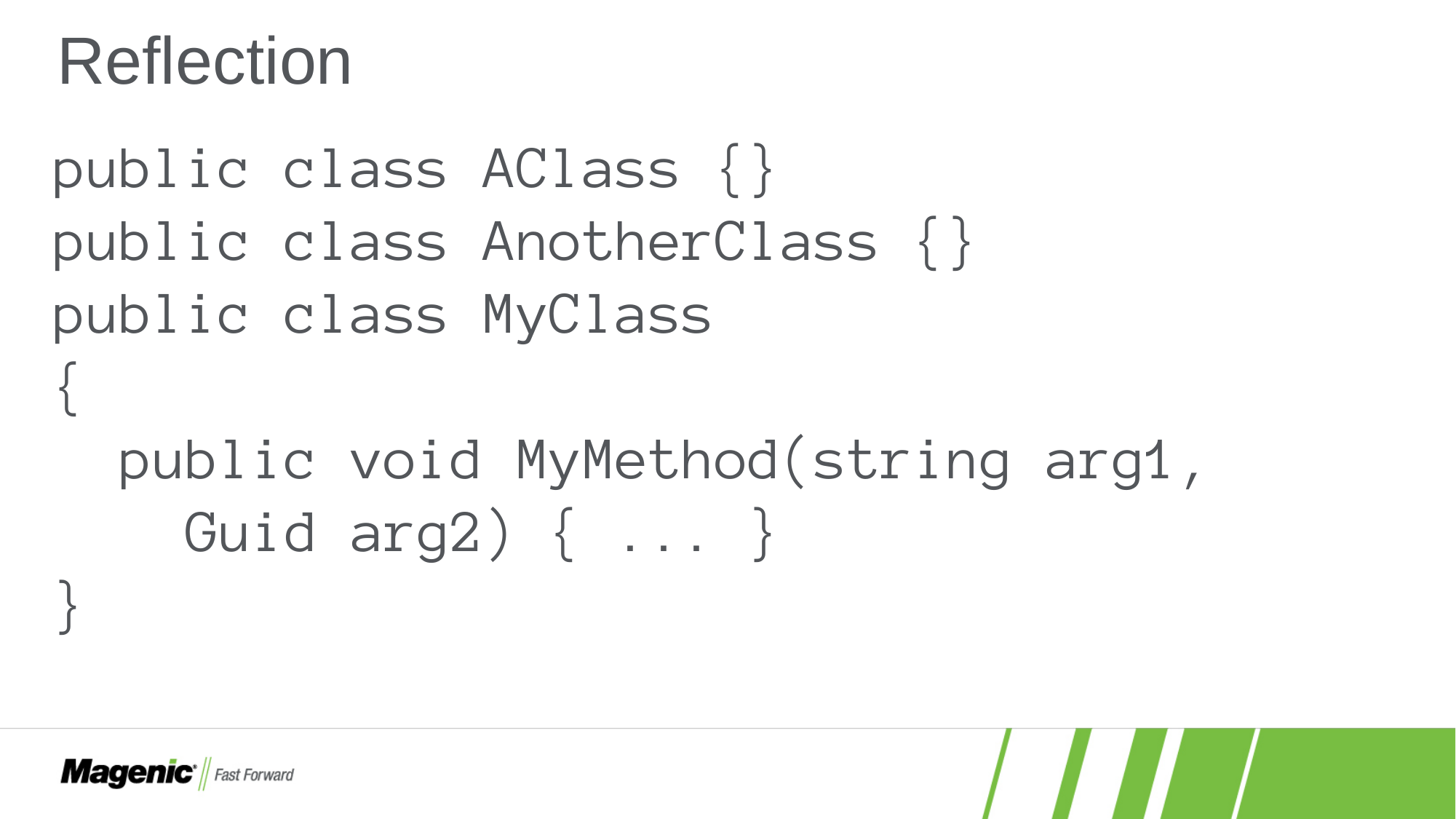

# Reflection
public class AClass {}
public class AnotherClass {}
public class MyClass
{
  public void MyMethod(string arg1,
    Guid arg2) { ... }
}